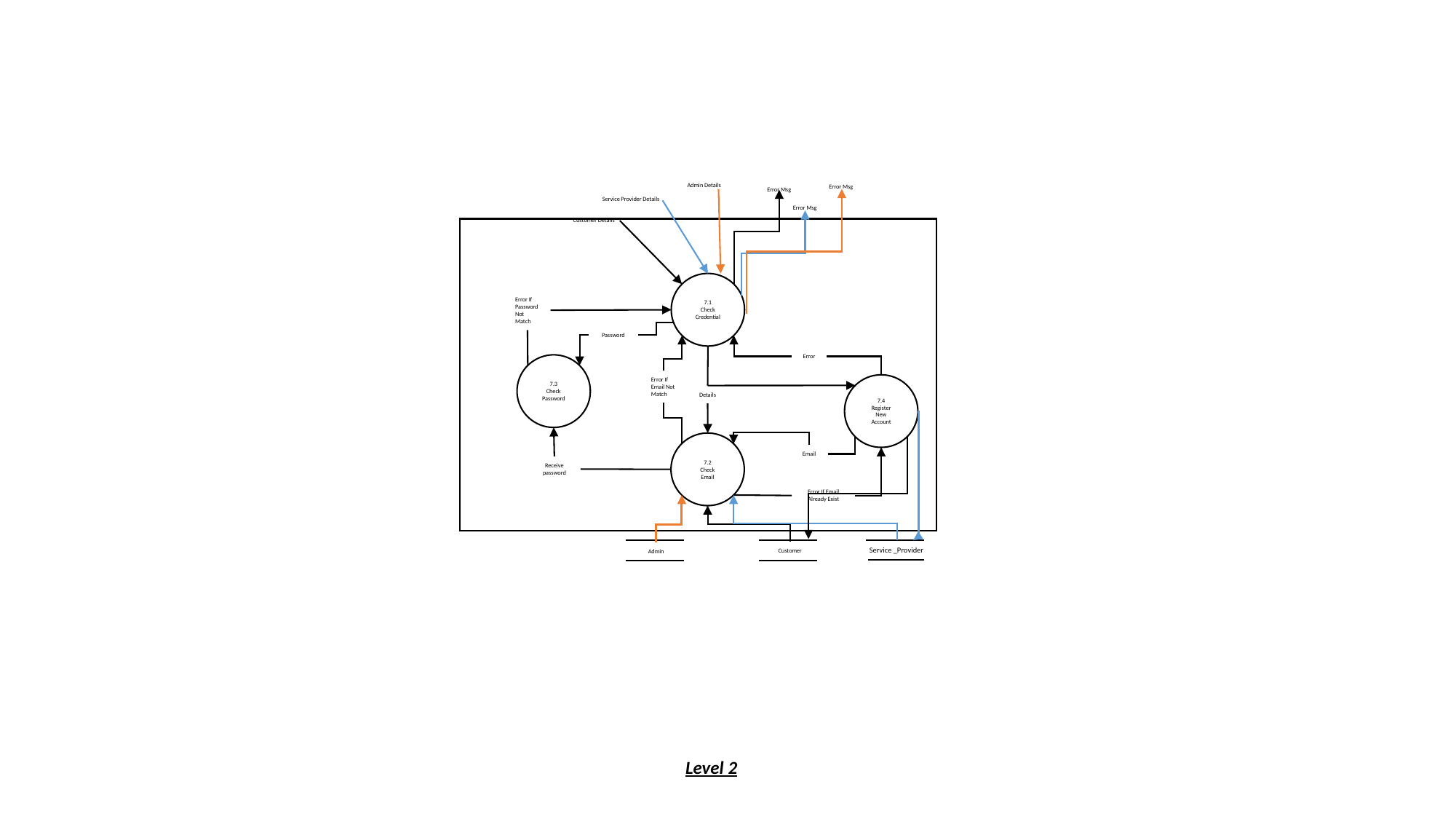

Admin Details
Error Msg
Error Msg
Service Provider Details
Error Msg
Customer Details

7.1
Check Credential
Error If Password Not Match
Password
Error
7.3
Check
Password
Error If Email Not Match
7.4
Register New Account
Details
7.2
Check
Email
Email
Receive password
Error If Email Already Exist
Service _Provider
Customer
Admin
Level 2